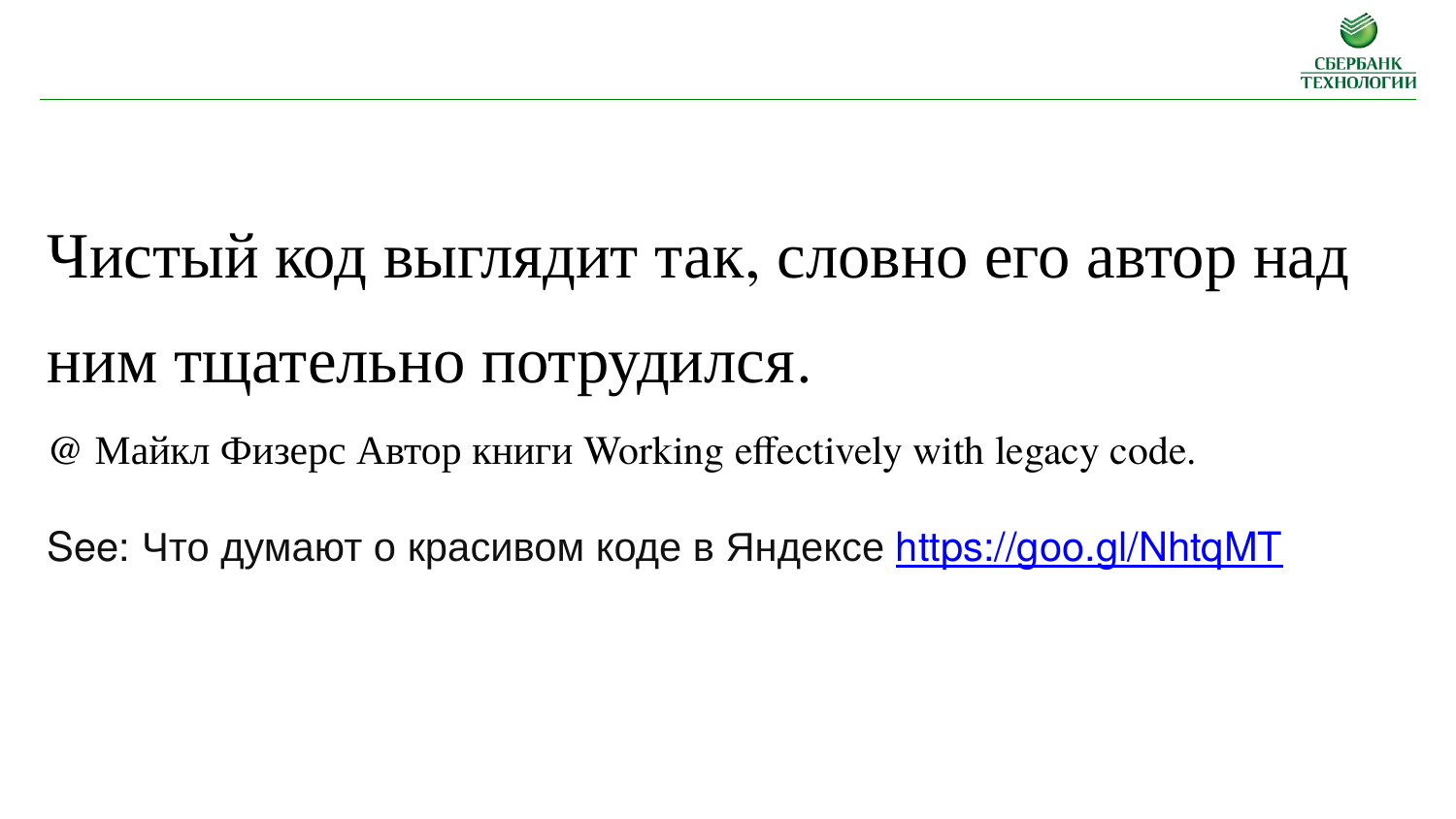

Чистый код выглядит так, словно его автор над ним тщательно потрудился.
@ Майкл Физерс Автор книги Working effectively with legacy code.

See: Что думают о красивом коде в Яндексе https://goo.gl/NhtqMT